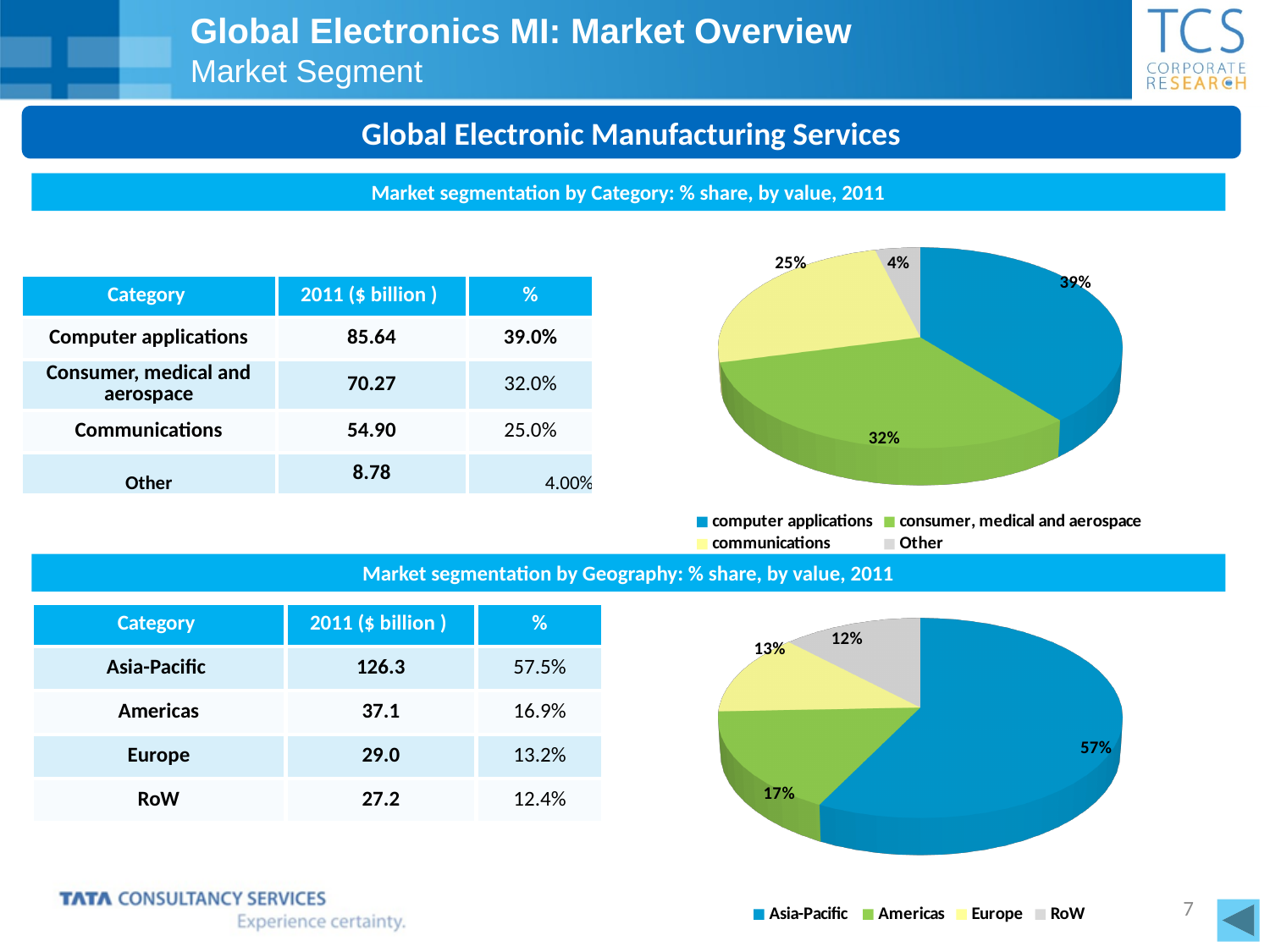

# Global Electronics MI: Market Overview Market Segment
Global Electronic Manufacturing Services
Market segmentation by Category: % share, by value, 2011

[unsupported chart]

| Category | 2011 ($ billion ) | % |
| --- | --- | --- |
| Computer applications | 85.64 | 39.0% |
| Consumer, medical and aerospace | 70.27 | 32.0% |
| Communications | 54.90 | 25.0% |
| Other | 8.78 | 4.00% |
Market segmentation by Geography: % share, by value, 2011

[unsupported chart]

| Category | 2011 ($ billion ) | % |
| --- | --- | --- |
| Asia-Pacific | 126.3 | 57.5% |
| Americas | 37.1 | 16.9% |
| Europe | 29.0 | 13.2% |
| RoW | 27.2 | 12.4% |
7